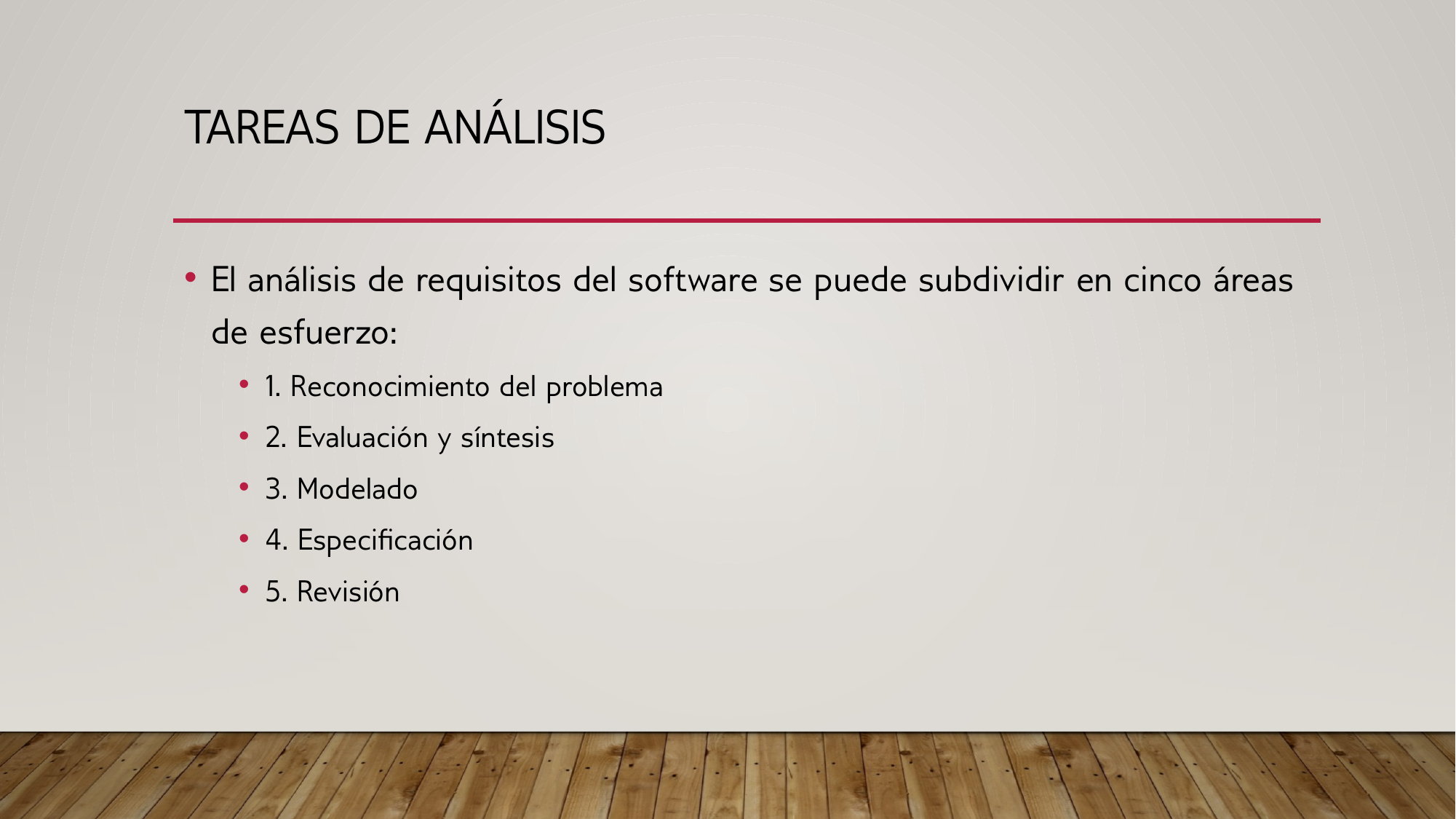

# Tareas de análisis
El análisis de requisitos del software se puede subdividir en cinco áreas de esfuerzo:
1. Reconocimiento del problema
2. Evaluación y síntesis
3. Modelado
4. Especificación
5. Revisión